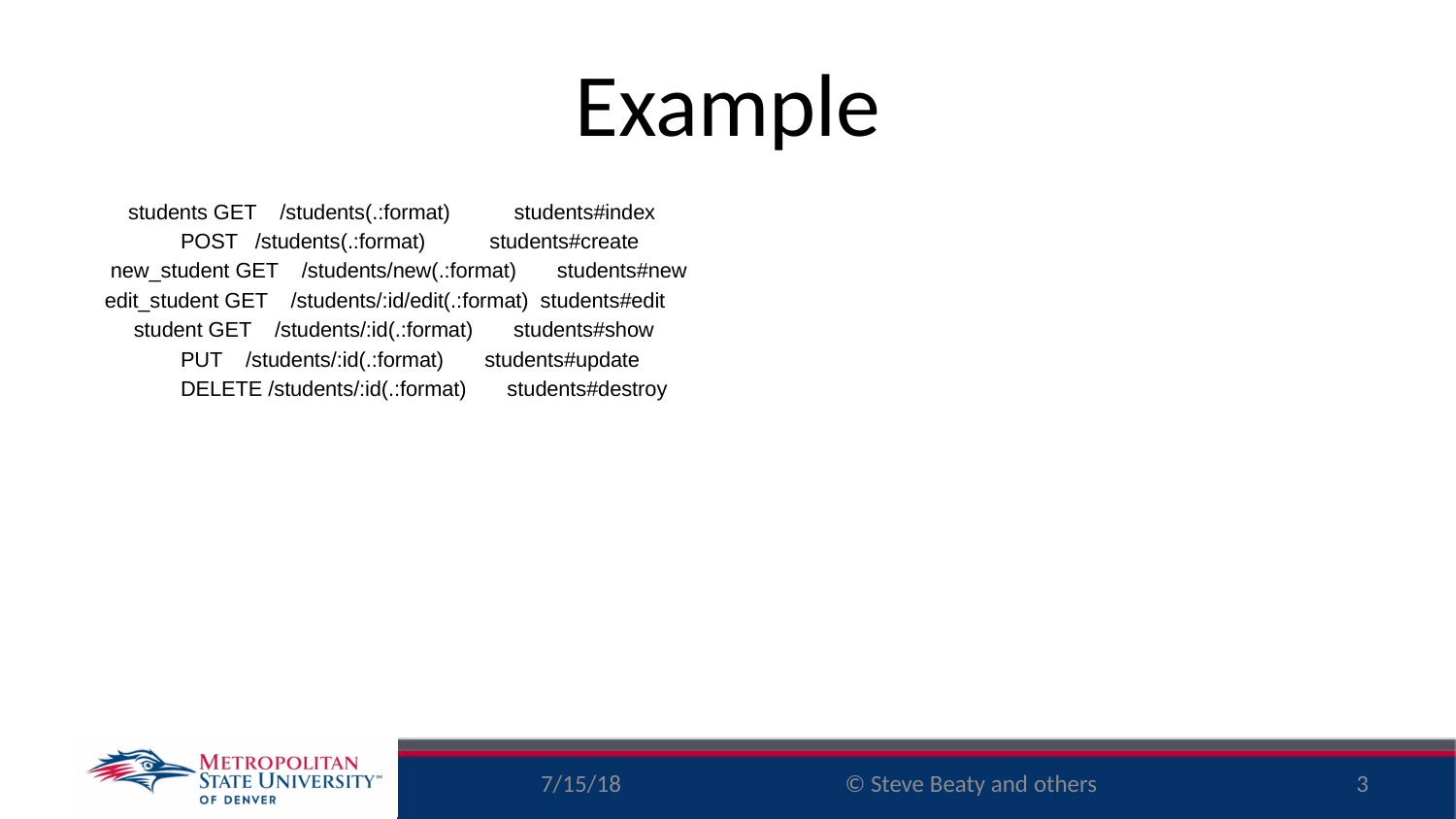

# Example
       students GET    /students(.:format)           students#index
                POST   /students(.:format)           students#create
    new_student GET    /students/new(.:format)       students#new
   edit_student GET    /students/:id/edit(.:format)  students#edit
        student GET    /students/:id(.:format)       students#show
                PUT    /students/:id(.:format)       students#update
                DELETE /students/:id(.:format)       students#destroy
7/15/18
3
© Steve Beaty and others